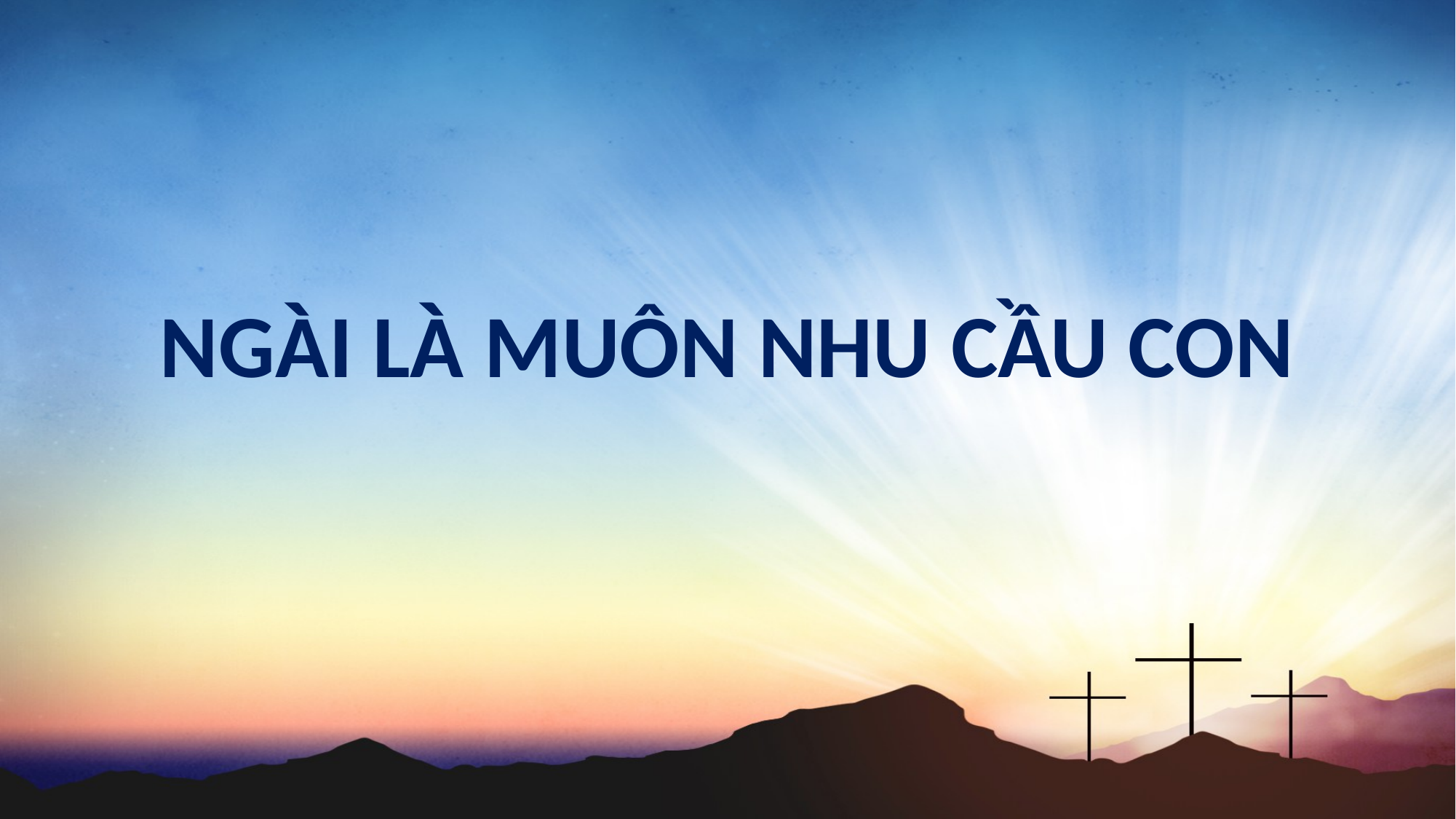

# NGÀI LÀ MUÔN NHU CẦU CON